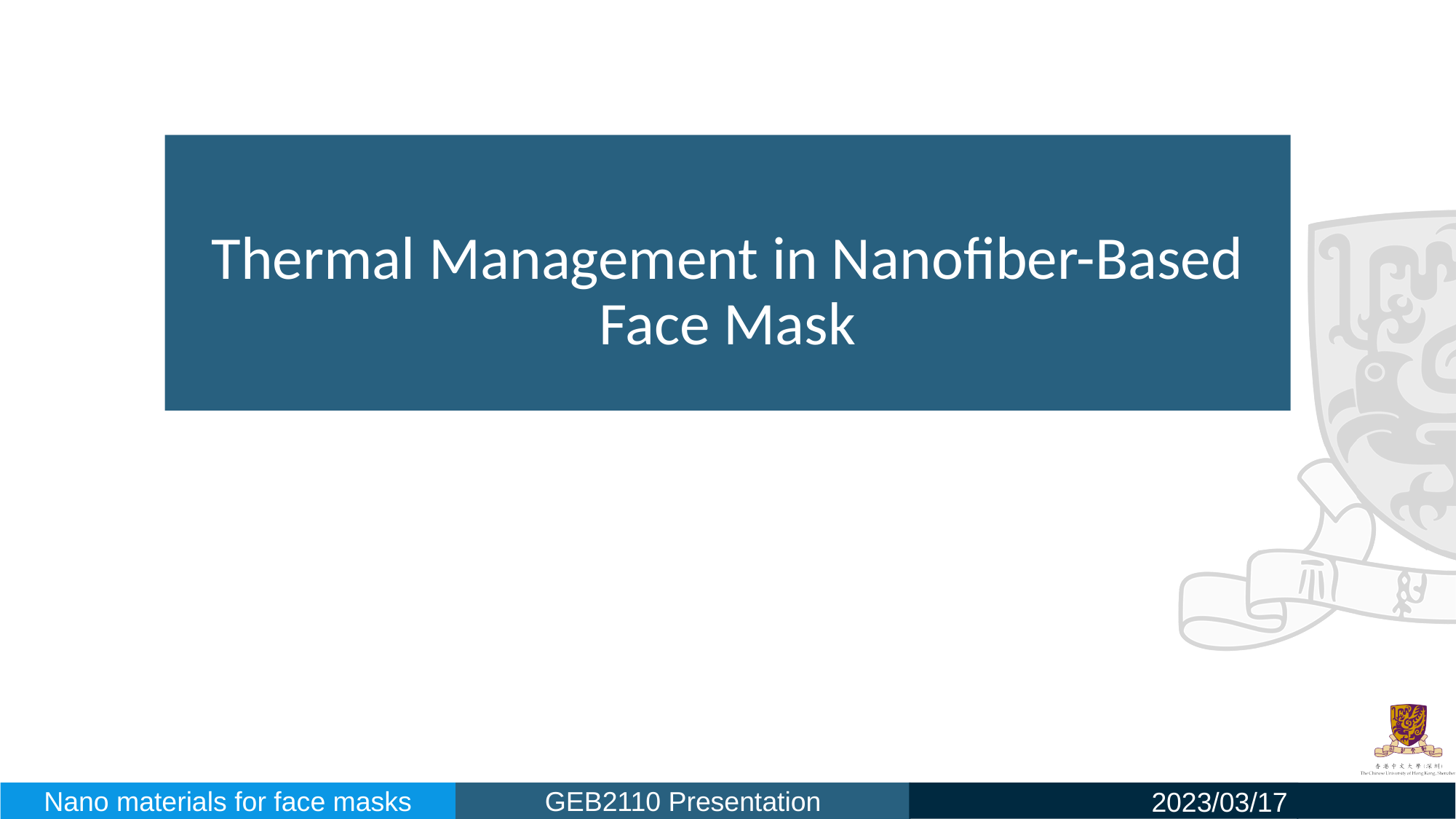

# Thermal Management in Nanofiber-Based Face Mask

1